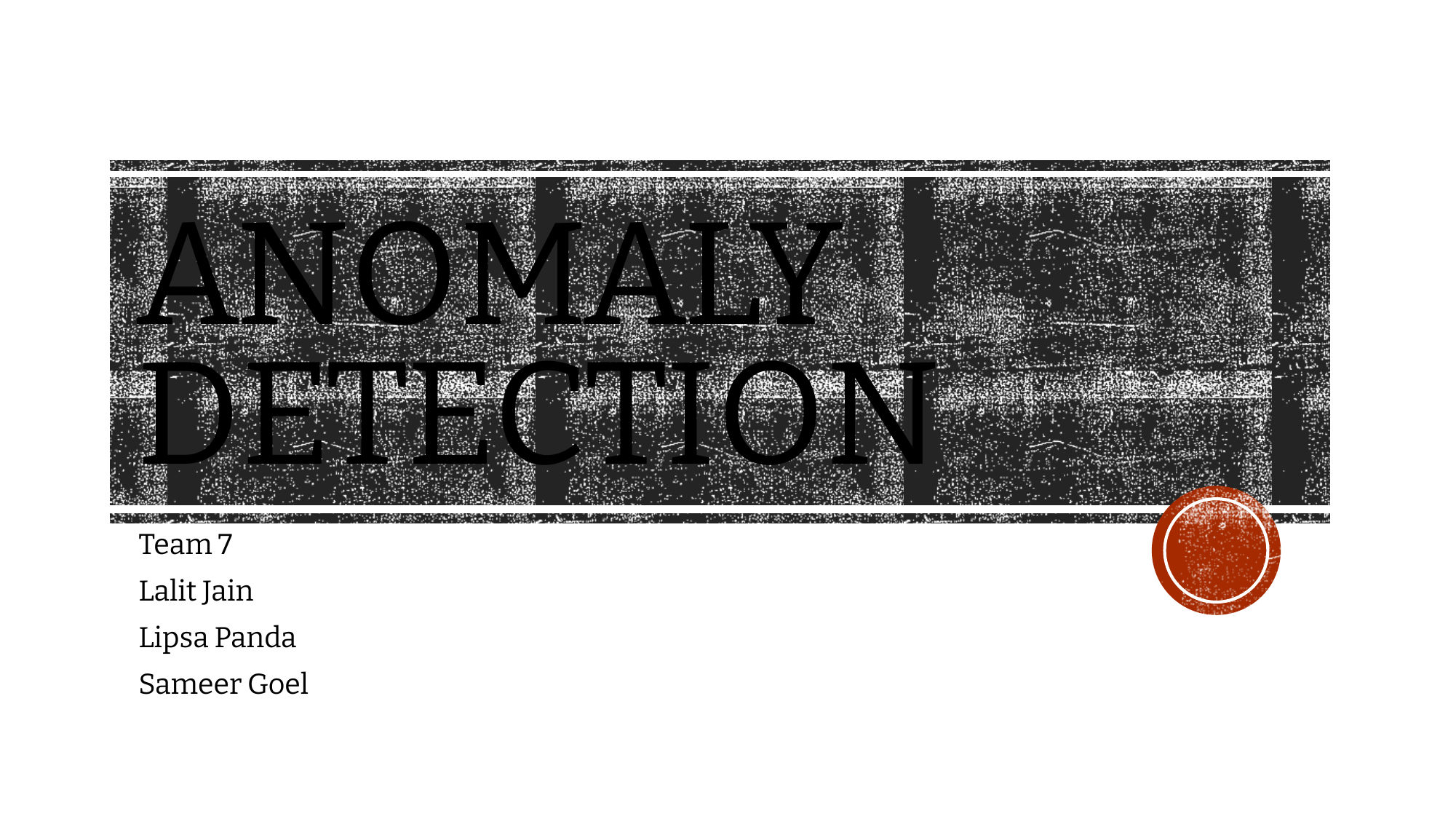

# ANOMALY DETECTION
Team 7
Lalit Jain
Lipsa Panda
Sameer Goel